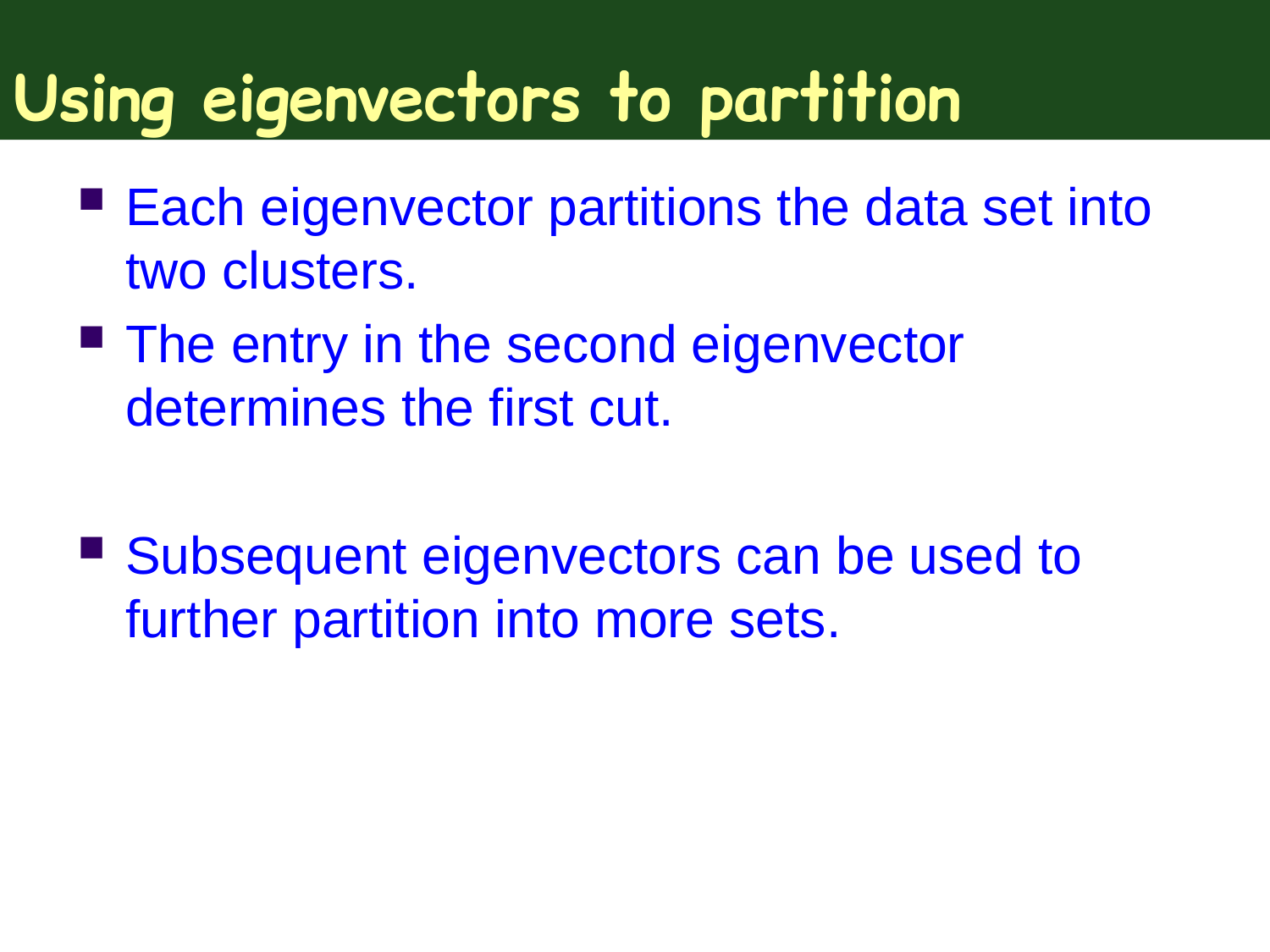

# Using eigenvectors to partition
Each eigenvector partitions the data set into two clusters.
The entry in the second eigenvector determines the first cut.

Subsequent eigenvectors can be used to  further partition into more sets.